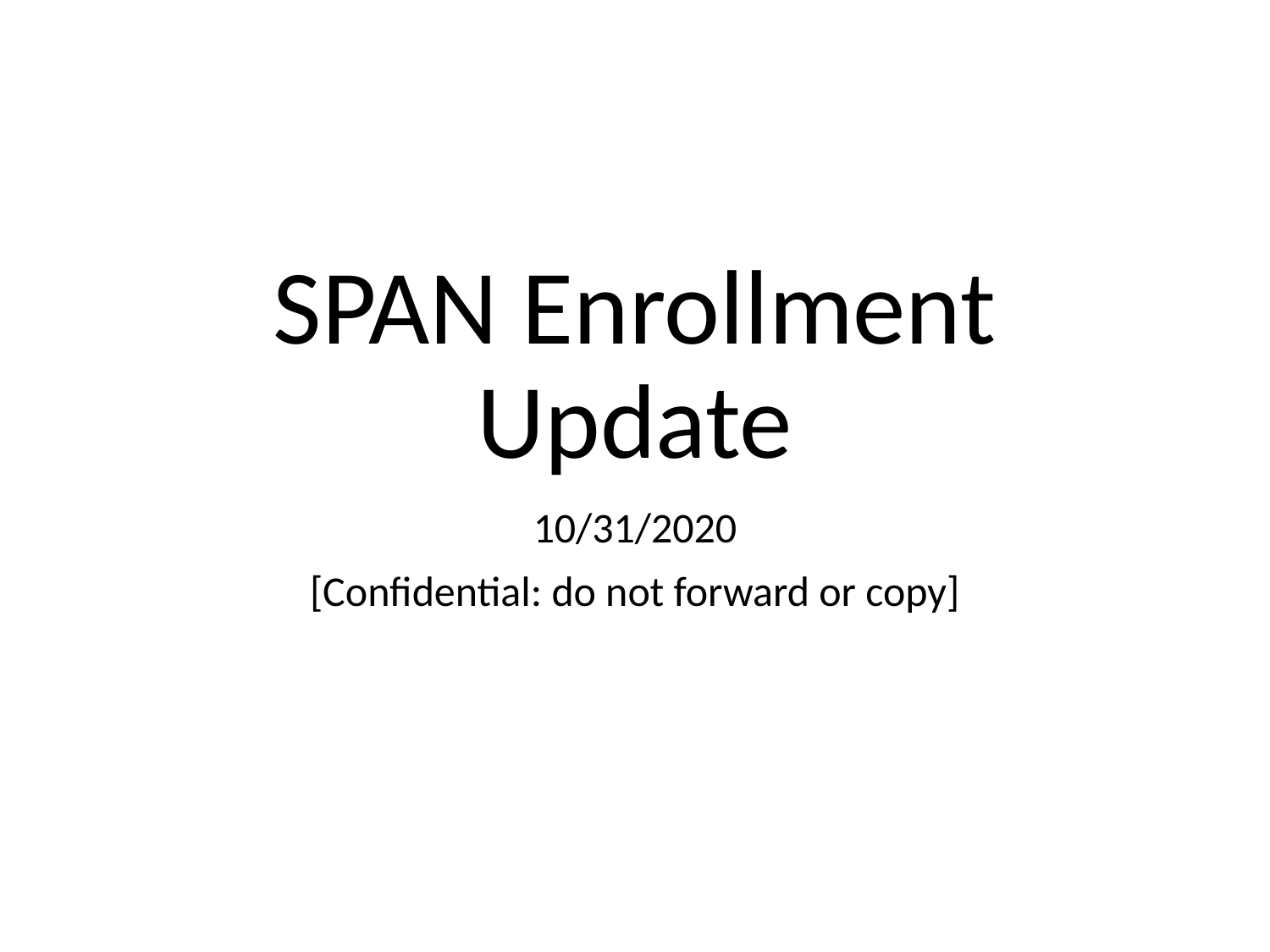

# SPAN Enrollment Update
10/31/2020
[Confidential: do not forward or copy]